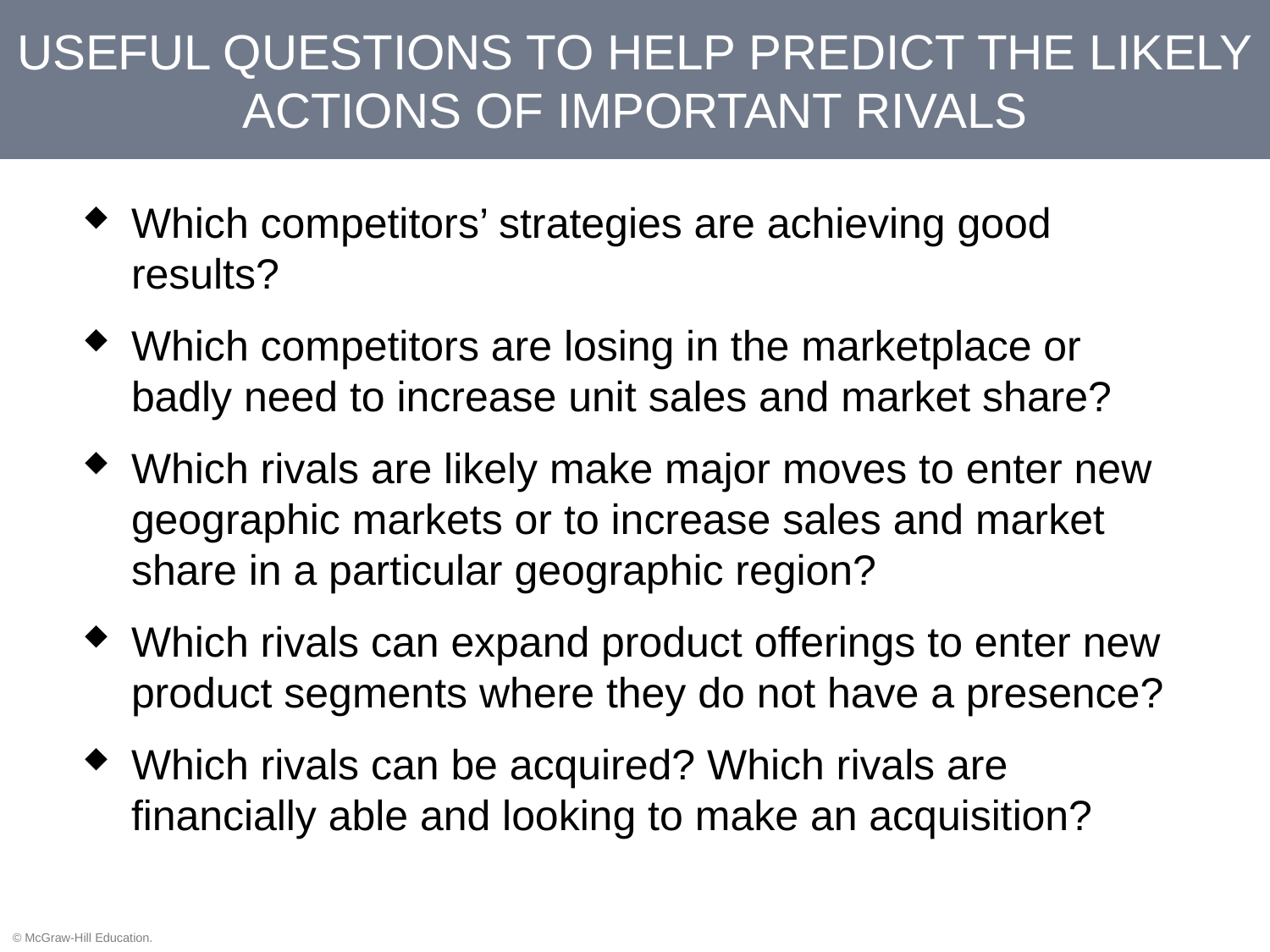

# USEFUL QUESTIONS TO HELP PREDICT THE LIKELY ACTIONS OF IMPORTANT RIVALS
Which competitors’ strategies are achieving good results?
Which competitors are losing in the marketplace or badly need to increase unit sales and market share?
Which rivals are likely make major moves to enter new geographic markets or to increase sales and market share in a particular geographic region?
Which rivals can expand product offerings to enter new product segments where they do not have a presence?
Which rivals can be acquired? Which rivals are financially able and looking to make an acquisition?